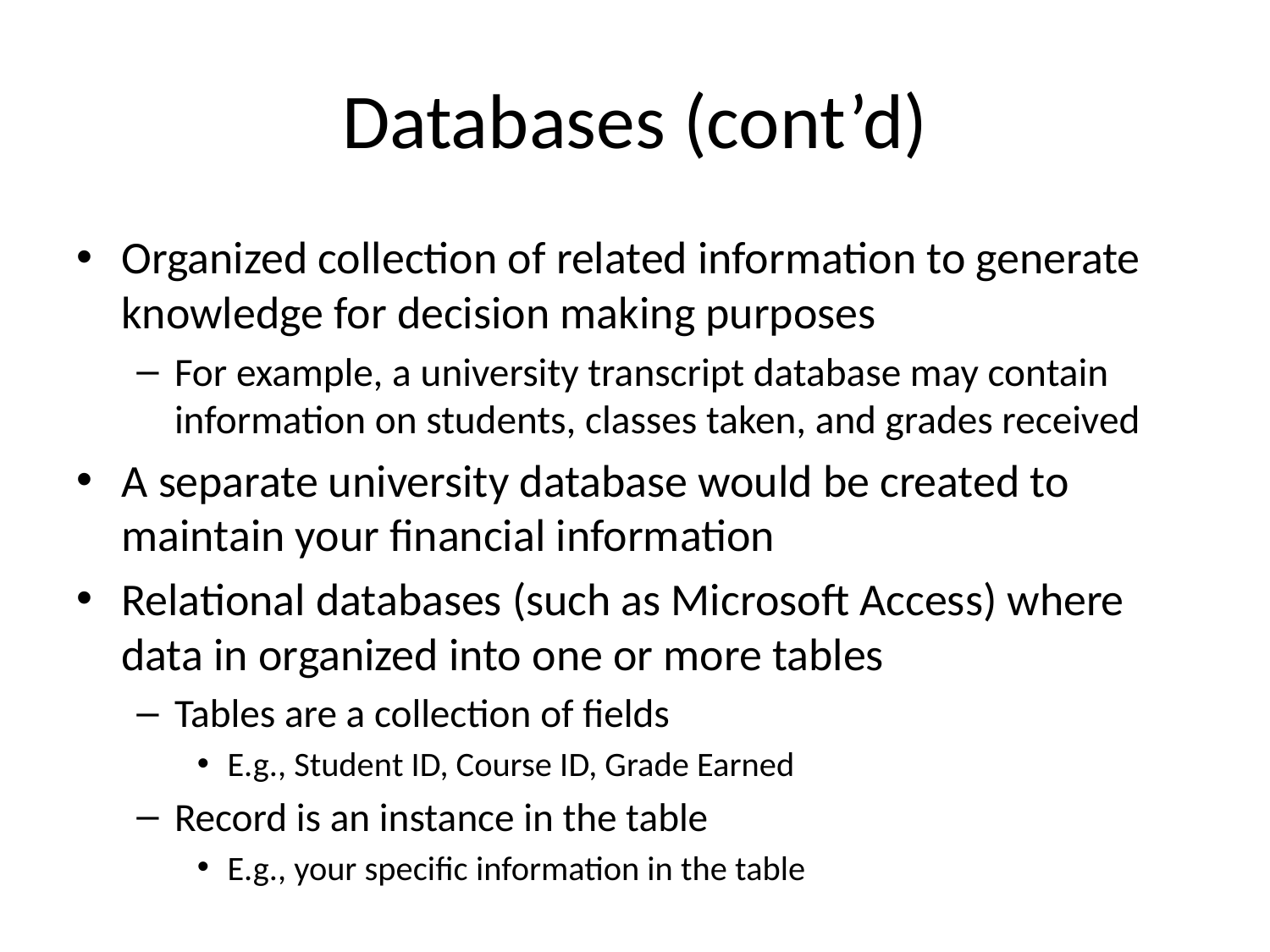

# Databases (cont’d)
Organized collection of related information to generate knowledge for decision making purposes
For example, a university transcript database may contain information on students, classes taken, and grades received
A separate university database would be created to maintain your financial information
Relational databases (such as Microsoft Access) where data in organized into one or more tables
Tables are a collection of fields
E.g., Student ID, Course ID, Grade Earned
Record is an instance in the table
E.g., your specific information in the table